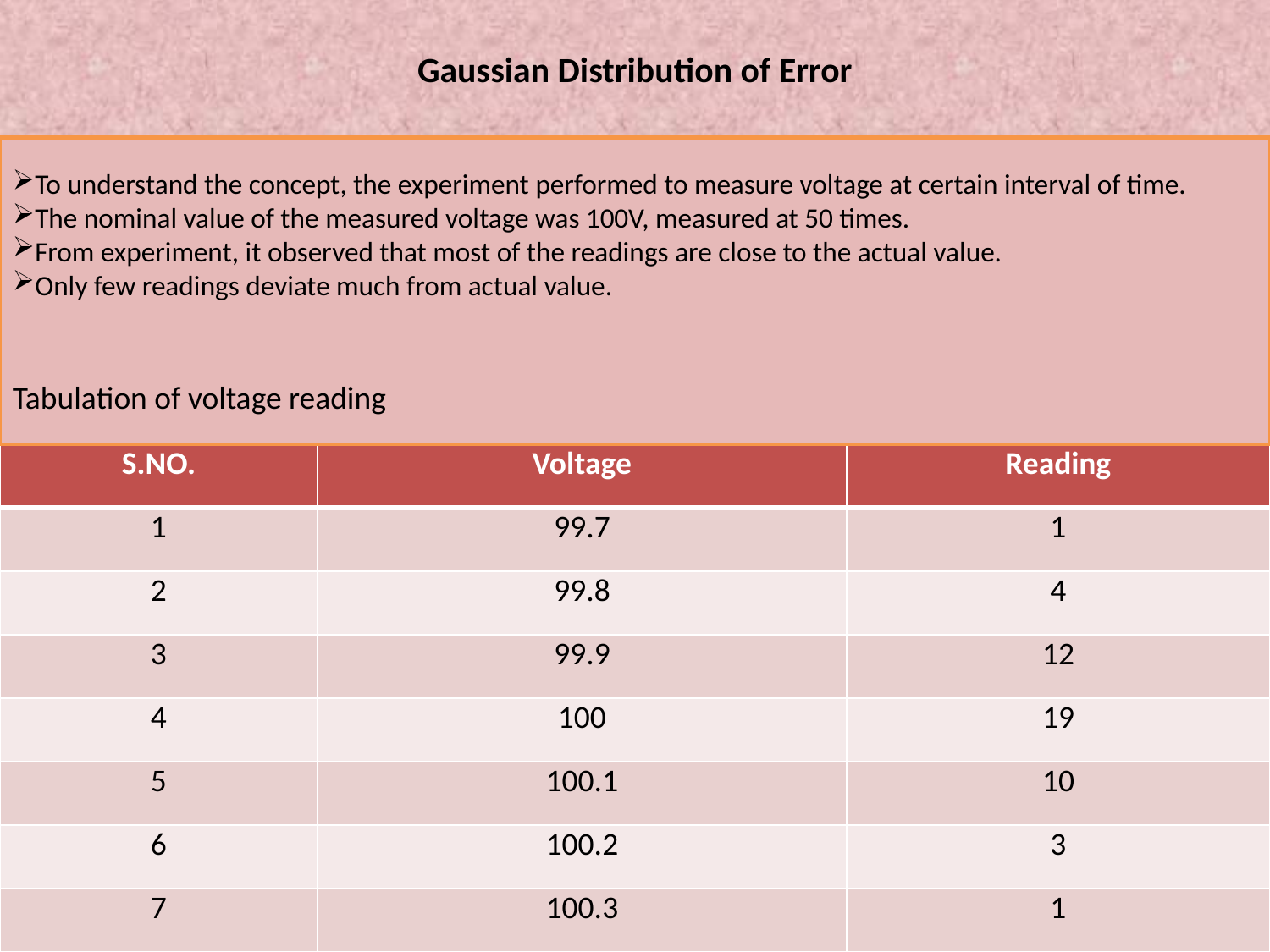

# Gaussian Distribution of Error

To understand the concept, the experiment performed to measure voltage at certain interval of time.
The nominal value of the measured voltage was 100V, measured at 50 times.
From experiment, it observed that most of the readings are close to the actual value.
Only few readings deviate much from actual value.

Tabulation of voltage reading
| S.NO. | Voltage | Reading |
| --- | --- | --- |
| 1 | 99.7 | 1 |
| 2 | 99.8 | 4 |
| 3 | 99.9 | 12 |
| 4 | 100 | 19 |
| 5 | 100.1 | 10 |
| 6 | 100.2 | 3 |
| 7 | 100.3 | 1 |